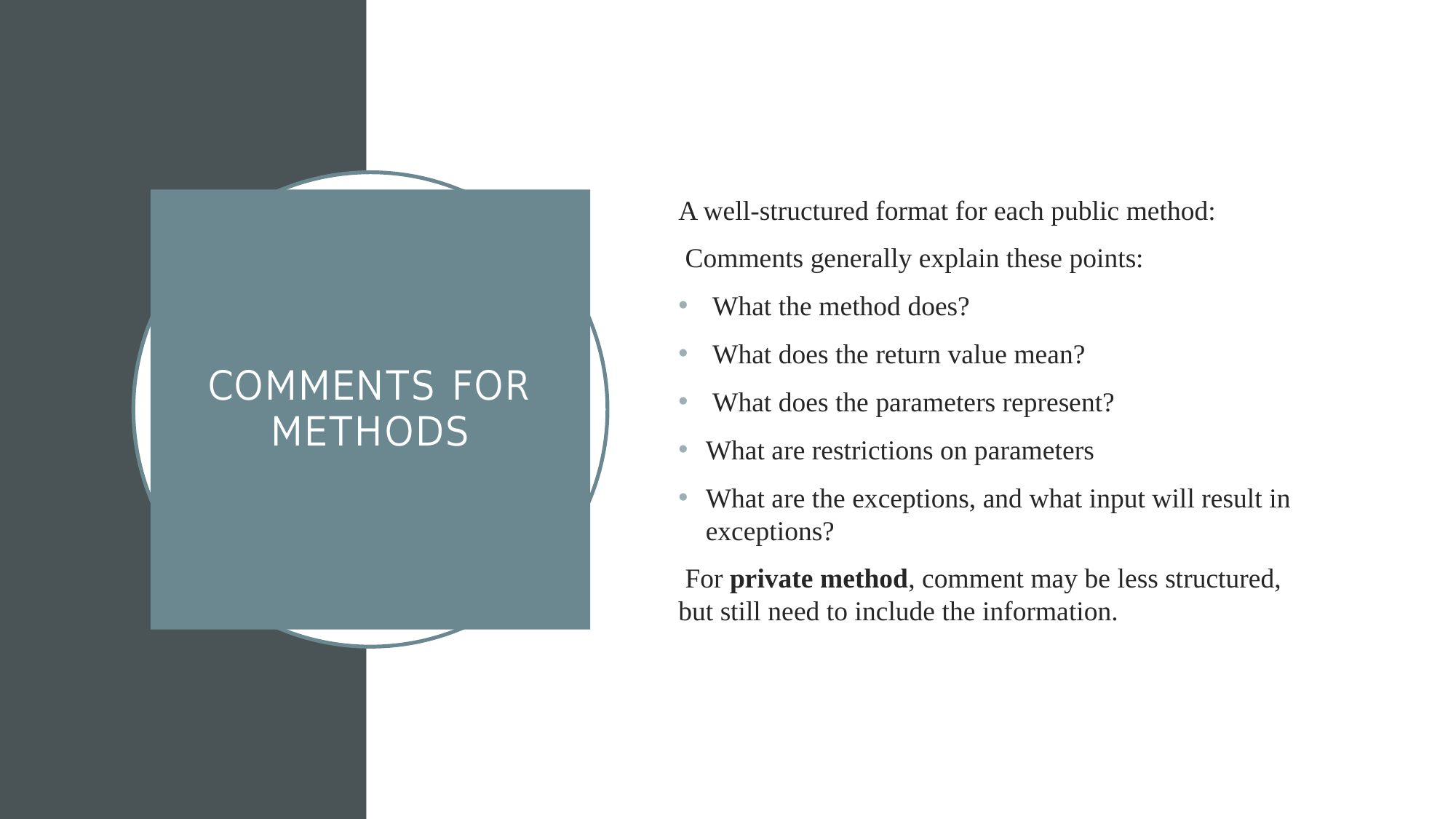

A well-structured format for each public method:
 Comments generally explain these points:
 What the method does?
 What does the return value mean?
 What does the parameters represent?
What are restrictions on parameters
What are the exceptions, and what input will result in exceptions?
 For private method, comment may be less structured, but still need to include the information.

# Comments for Methods